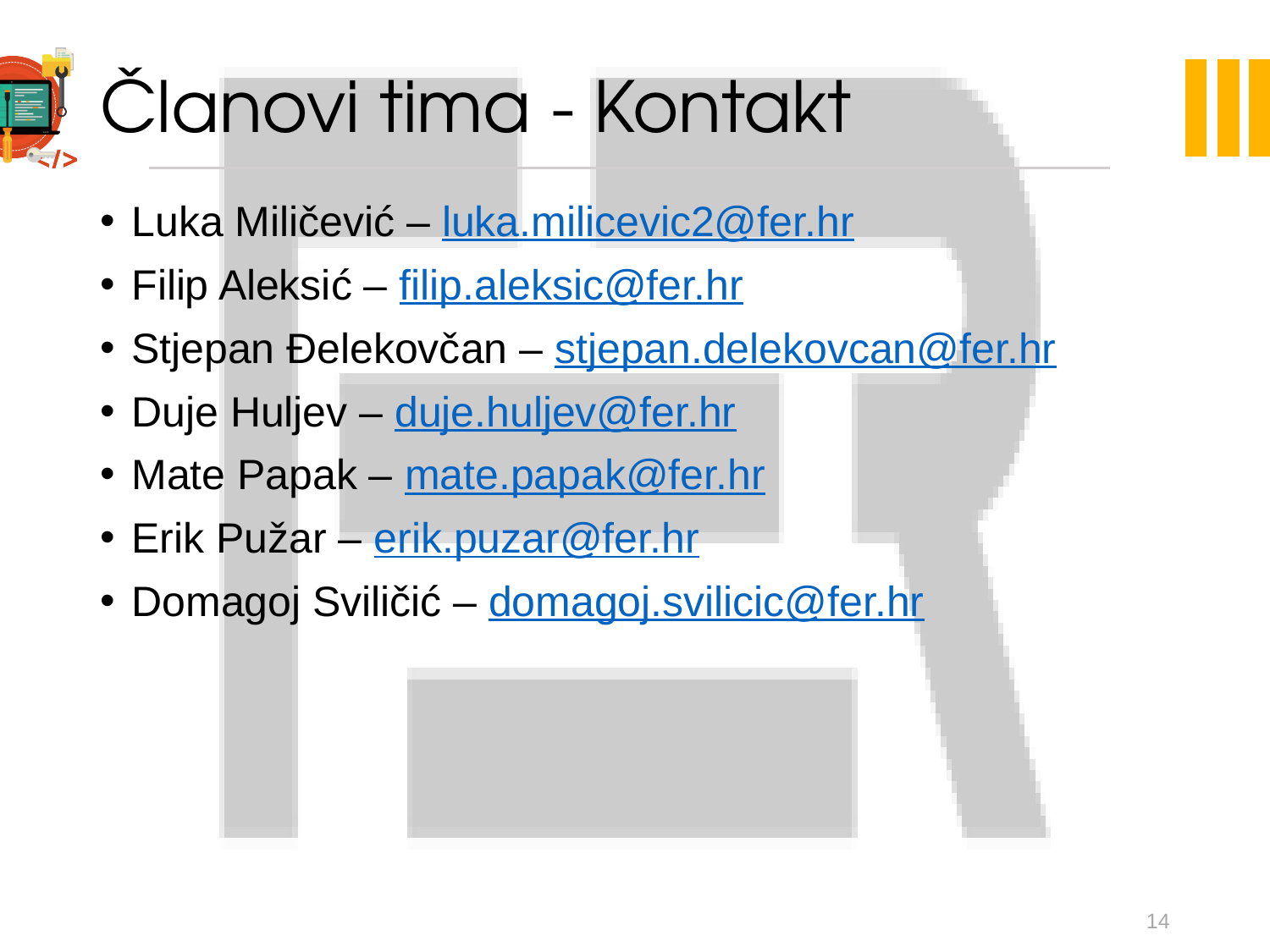

# Članovi tima - Kontakt
Luka Miličević – luka.milicevic2@fer.hr
Filip Aleksić – filip.aleksic@fer.hr
Stjepan Đelekovčan – stjepan.delekovcan@fer.hr
Duje Huljev – duje.huljev@fer.hr
Mate Papak – mate.papak@fer.hr
Erik Pužar – erik.puzar@fer.hr
Domagoj Sviličić – domagoj.svilicic@fer.hr
14